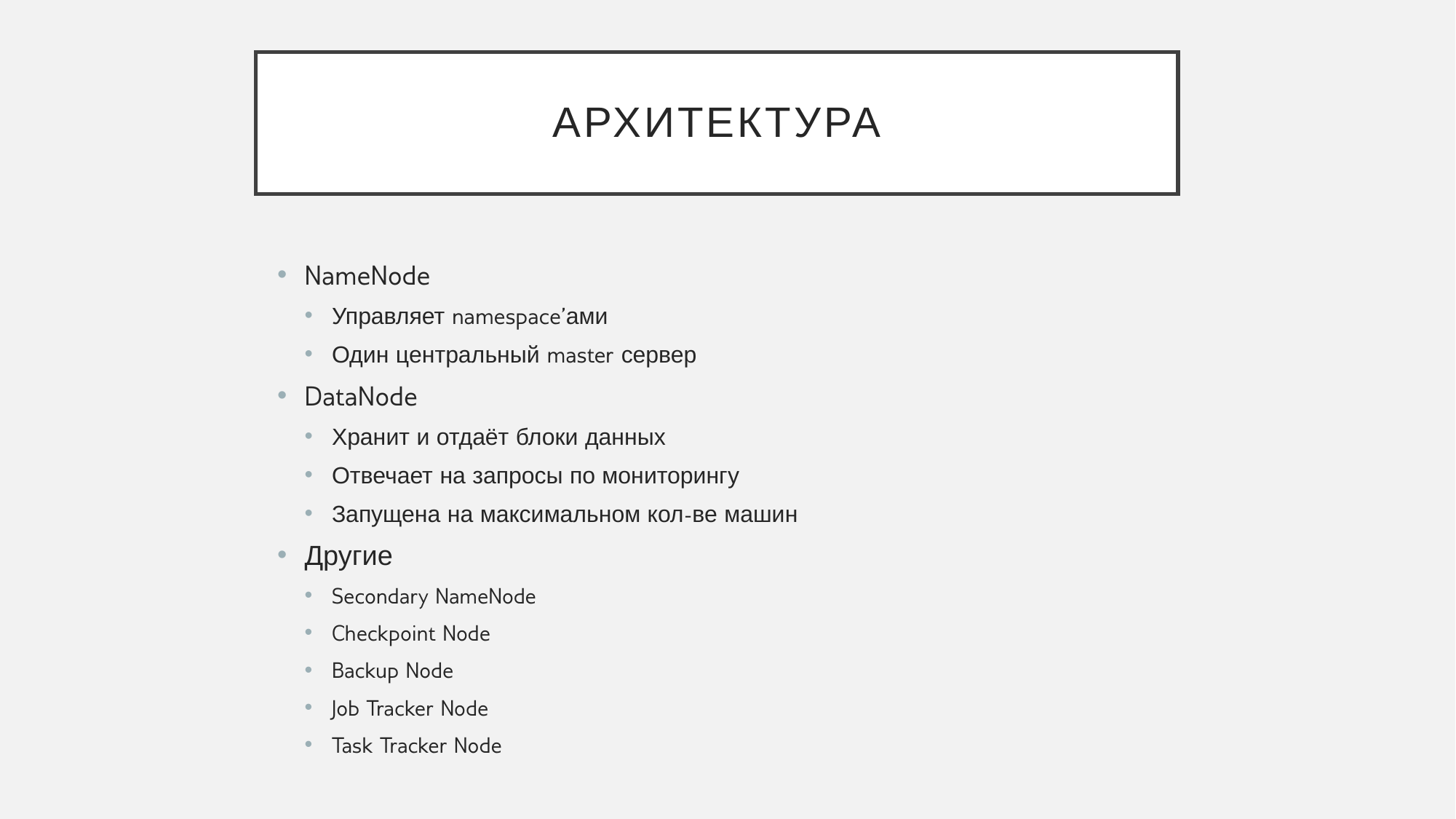

# АрхитектуРа
NameNode
Управляет namespace’ами
Один центральный master сервер
DataNode
Хранит и отдаёт блоки данных
Отвечает на запросы по мониторингу
Запущена на максимальном кол-ве машин
Другие
Secondary NameNode
Checkpoint Node
Backup Node
Job Tracker Node
Task Tracker Node